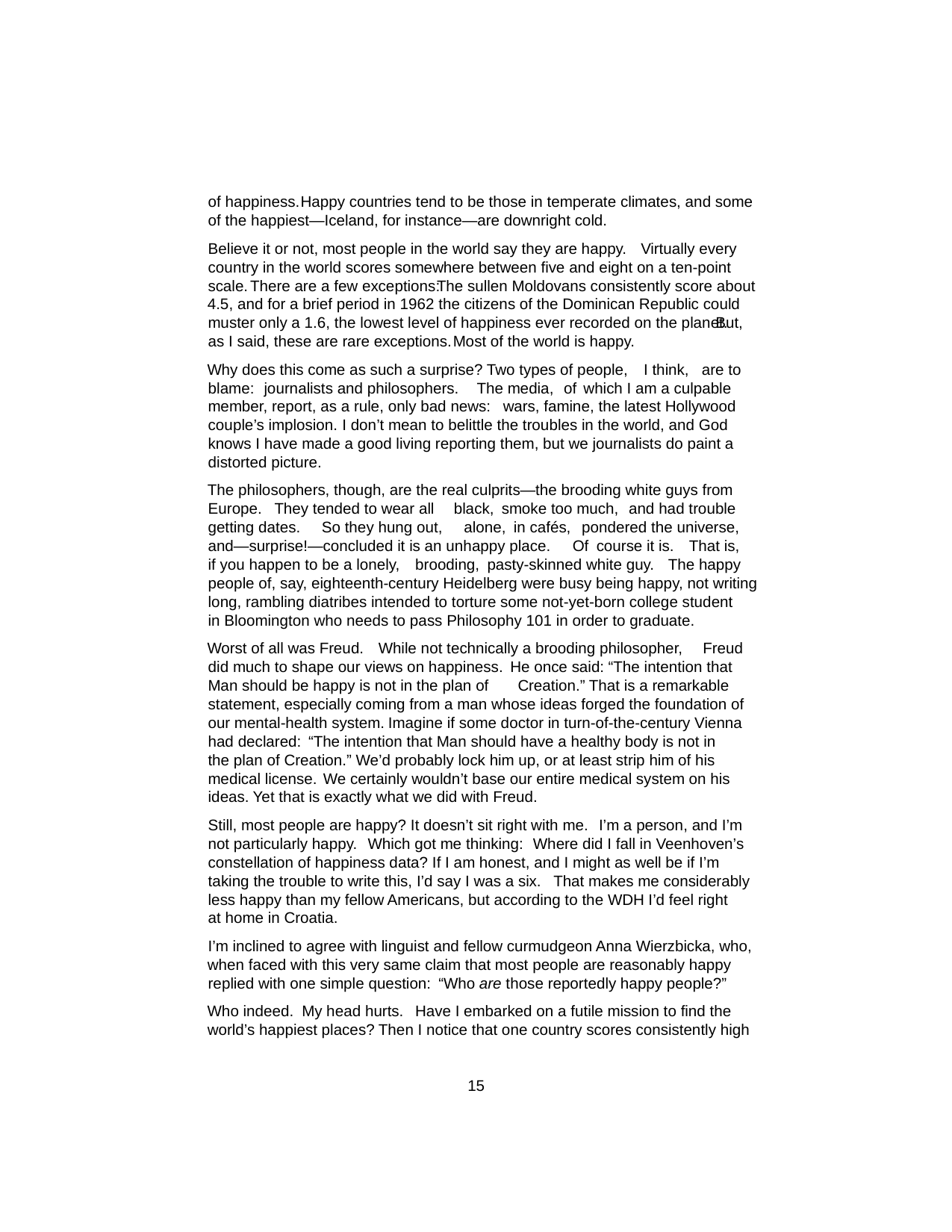

of happiness.
Happy countries tend to be those in temperate climates, and some
of the happiest—Iceland, for instance—are downright cold.
Believe it or not, most people in the world say they are happy.
Virtually every
country in the world scores somewhere between five and eight on a ten-point
scale.
There are a few exceptions:
The sullen Moldovans consistently score about
4.5, and for a brief period in 1962 the citizens of the Dominican Republic could
muster only a 1.6, the lowest level of happiness ever recorded on the planet.
But,
as I said, these are rare exceptions.
Most of the world is happy.
Why does this come as such a surprise? Two types of people,
I think,
are to
blame:
journalists and philosophers.
The media,
of
which I am a culpable
member, report, as a rule, only bad news:
wars, famine, the latest Hollywood
couple’s implosion.
I don’t mean to belittle the troubles in the world, and God
knows I have made a good living reporting them, but we journalists do paint a
distorted picture.
The philosophers, though, are the real culprits—the brooding white guys from
Europe.
They tended to wear all
black,
smoke too much,
and had trouble
getting dates.
So they hung out,
alone,
in cafés,
pondered the universe,
and—surprise!—concluded it is an unhappy place.
Of
course it is.
That is,
if you happen to be a lonely,
brooding,
pasty-skinned white guy.
The happy
people of, say, eighteenth-century Heidelberg were busy being happy, not writing
long, rambling diatribes intended to torture some not-yet-born college student
in Bloomington who needs to pass Philosophy 101 in order to graduate.
Worst of all was Freud.
While not technically a brooding philosopher,
Freud
did much to shape our views on happiness.
He once said:
“The intention that
Man should be happy is not in the plan of
Creation.” That is a remarkable
statement, especially coming from a man whose ideas forged the foundation of
our mental-health system.
Imagine if some doctor in turn-of-the-century Vienna
had declared:
“The intention that Man should have a healthy body is not in
the plan of Creation.” We’d probably lock him up, or at least strip him of his
medical license.
We certainly wouldn’t base our entire medical system on his
ideas.
Yet that is exactly what we did with Freud.
Still, most people are happy? It doesn’t sit right with me.
I’m a person, and I’m
not particularly happy.
Which got me thinking:
Where did I fall in Veenhoven’s
constellation of happiness data? If I am honest, and I might as well be if I’m
taking the trouble to write this, I’d say I was a six.
That makes me considerably
less happy than my fellow Americans, but according to the WDH I’d feel right
at home in Croatia.
I’m inclined to agree with linguist and fellow curmudgeon Anna Wierzbicka, who,
when faced with this very same claim that most people are reasonably happy
replied with one simple question:
“Who are those reportedly happy people?”
Who indeed.
My head hurts.
Have I embarked on a futile mission to find the
world’s happiest places? Then I notice that one country scores consistently high
15